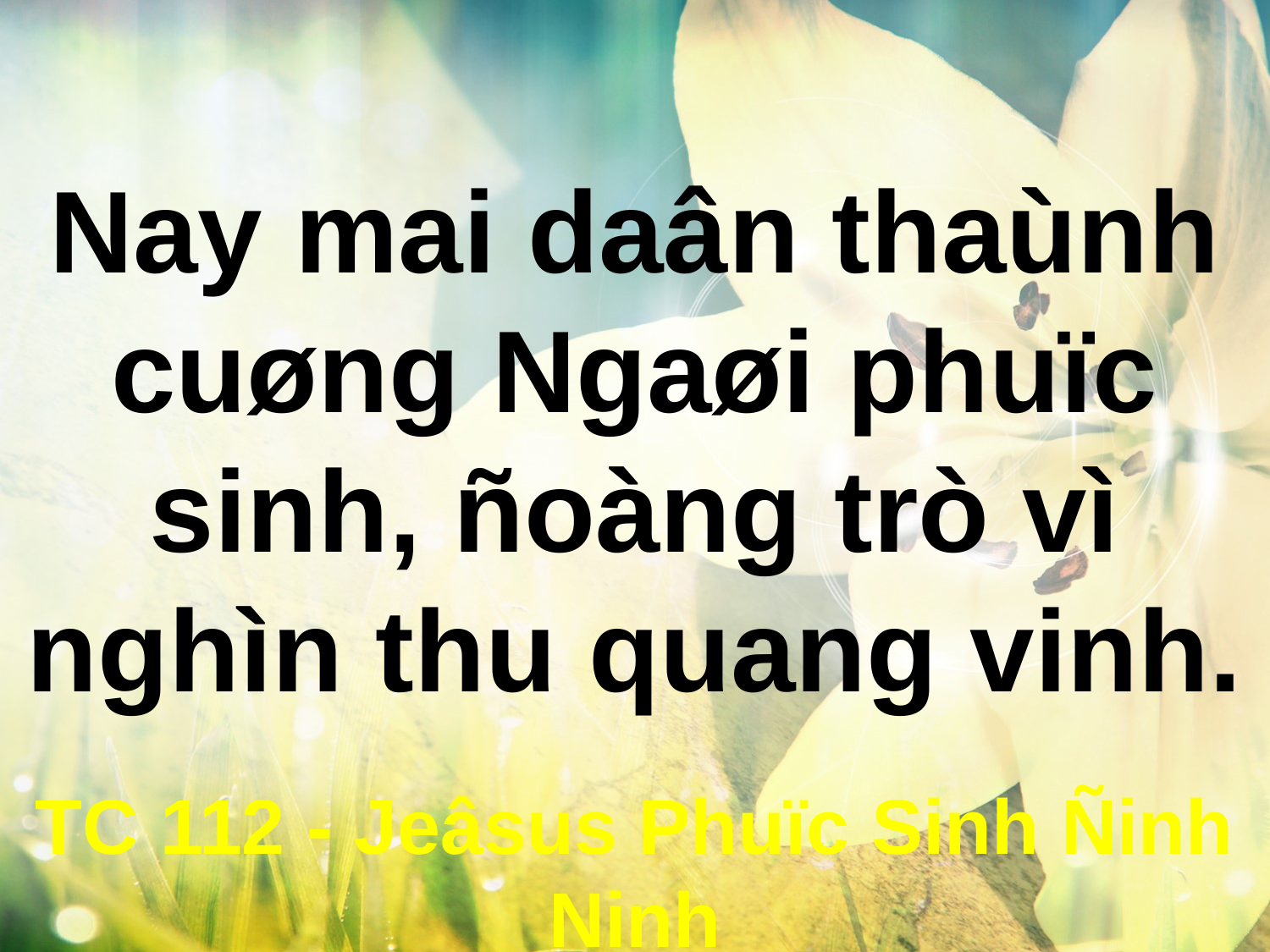

Nay mai daân thaùnh
cuøng Ngaøi phuïc sinh, ñoàng trò vì nghìn thu quang vinh.
TC 112 - Jeâsus Phuïc Sinh Ñinh Ninh